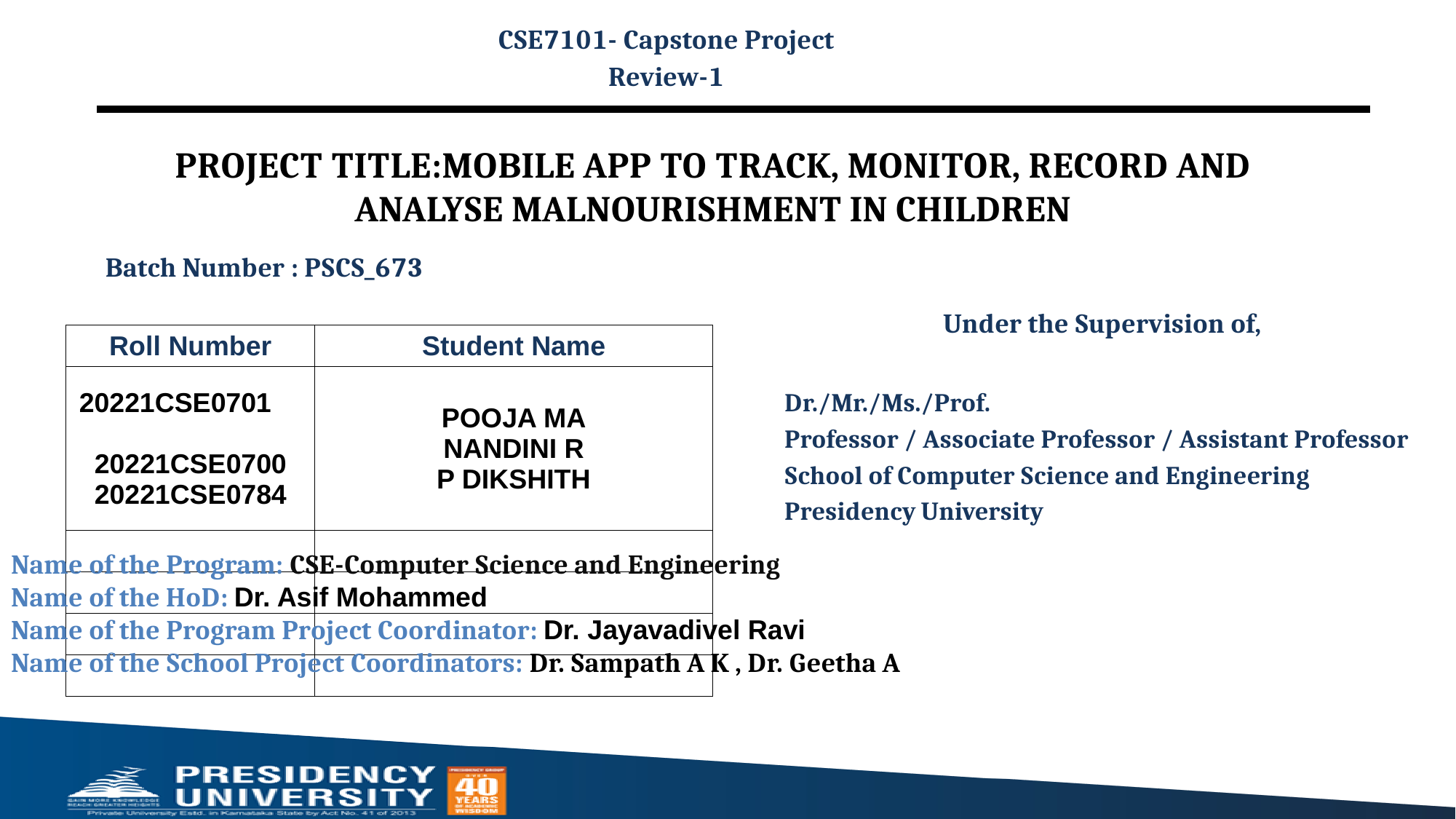

CSE7101- Capstone Project
Review-1
# PROJECT TITLE:MOBILE APP TO TRACK, MONITOR, RECORD AND ANALYSE MALNOURISHMENT IN CHILDREN
Batch Number : PSCS_673
Under the Supervision of,

Dr./Mr./Ms./Prof.
Professor / Associate Professor / Assistant Professor
School of Computer Science and Engineering
Presidency University

| Roll Number | Student Name |
| --- | --- |
| 20221CSE0701 20221CSE0700 20221CSE0784 | POOJA MA NANDINI R P DIKSHITH |
|  |  |
|  |  |
|  |  |
|  |  |
Name of the Program: CSE-Computer Science and Engineering
Name of the HoD: Dr. Asif Mohammed
Name of the Program Project Coordinator: Dr. Jayavadivel Ravi
Name of the School Project Coordinators: Dr. Sampath A K , Dr. Geetha A